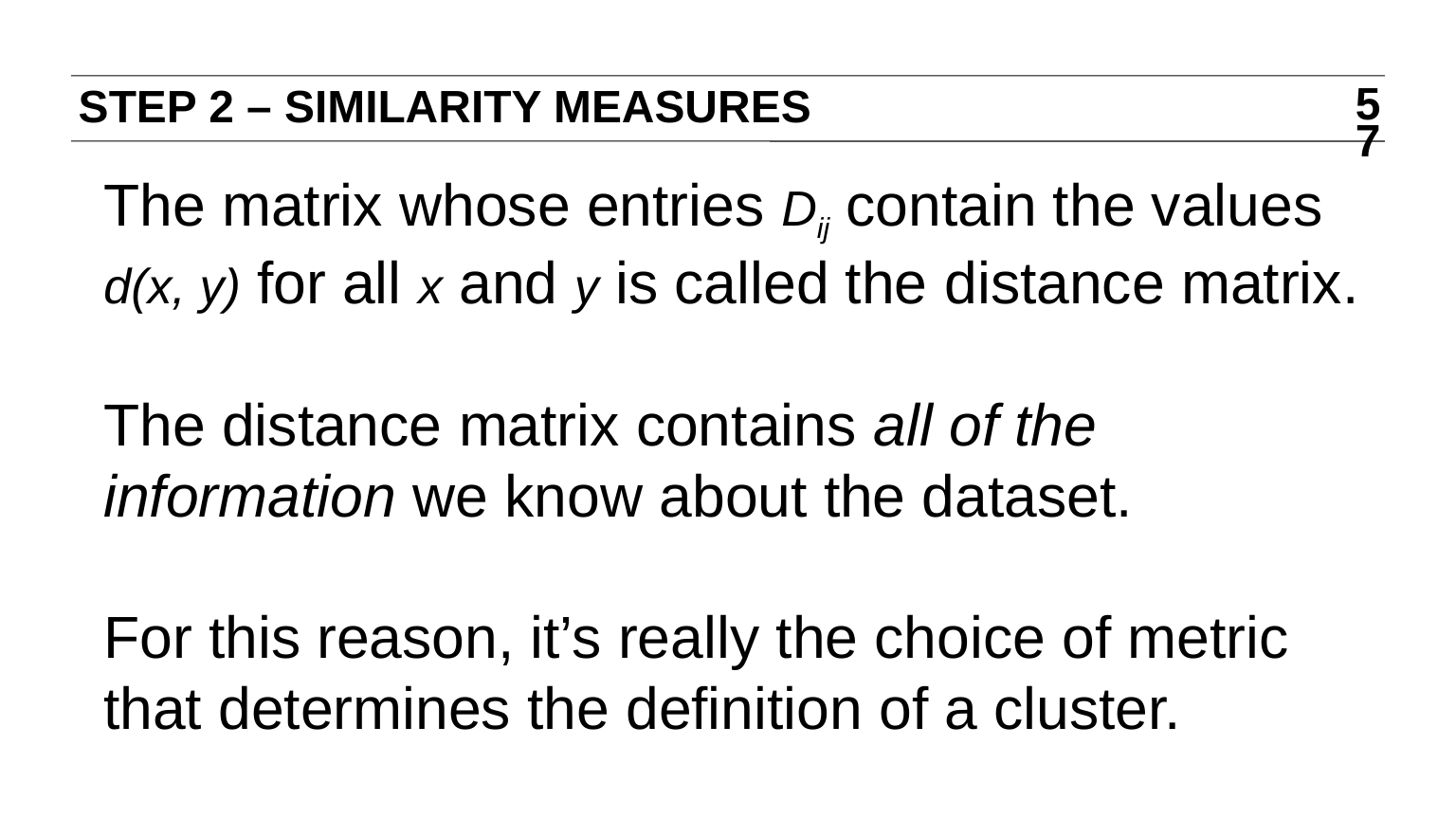

Step 2 – Similarity measures
57
The matrix whose entries Dij contain the values d(x, y) for all x and y is called the distance matrix.

The distance matrix contains all of the information we know about the dataset.

For this reason, it’s really the choice of metric that determines the definition of a cluster.